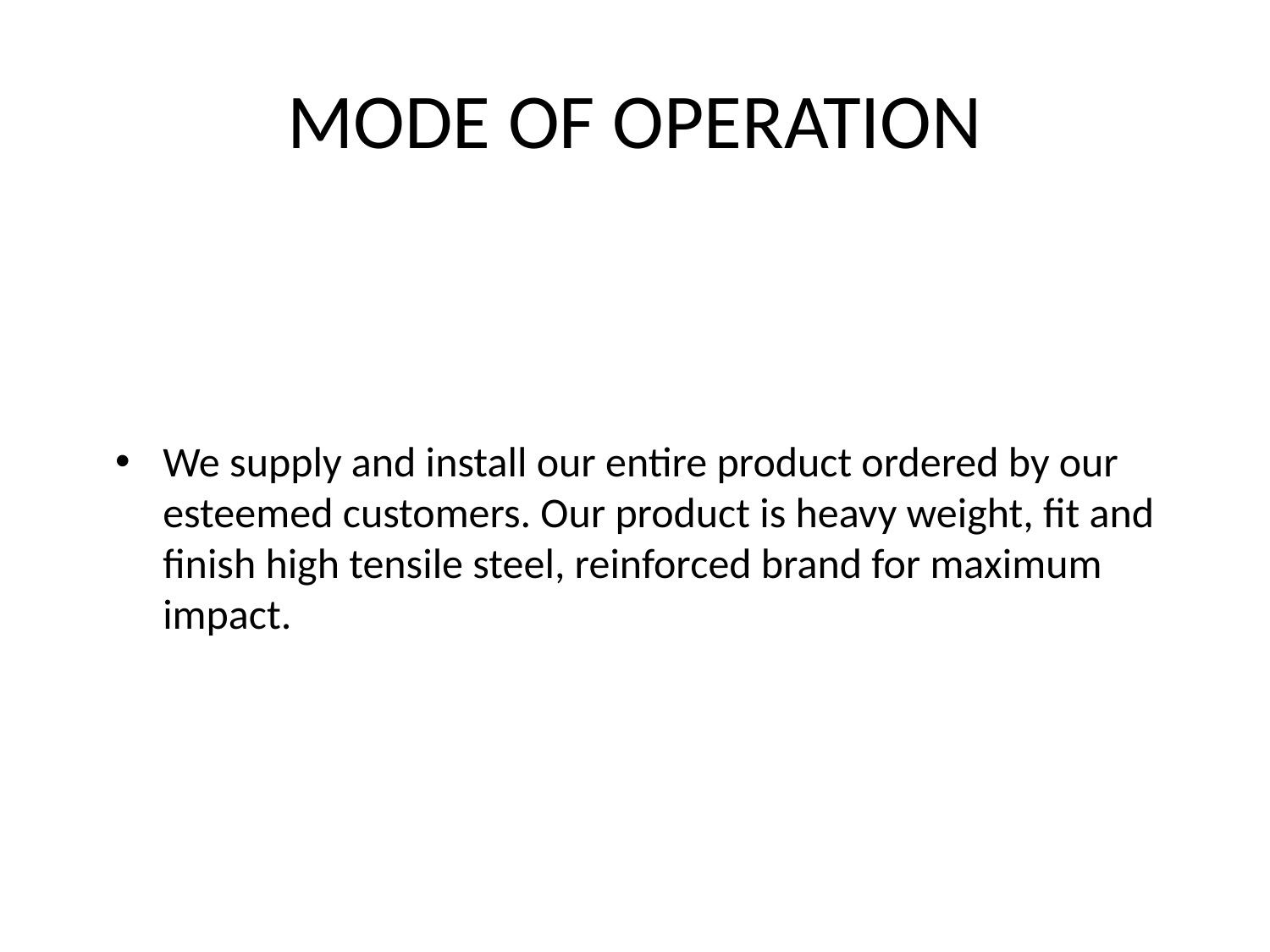

# MODE OF OPERATION
We supply and install our entire product ordered by our esteemed customers. Our product is heavy weight, fit and finish high tensile steel, reinforced brand for maximum impact.